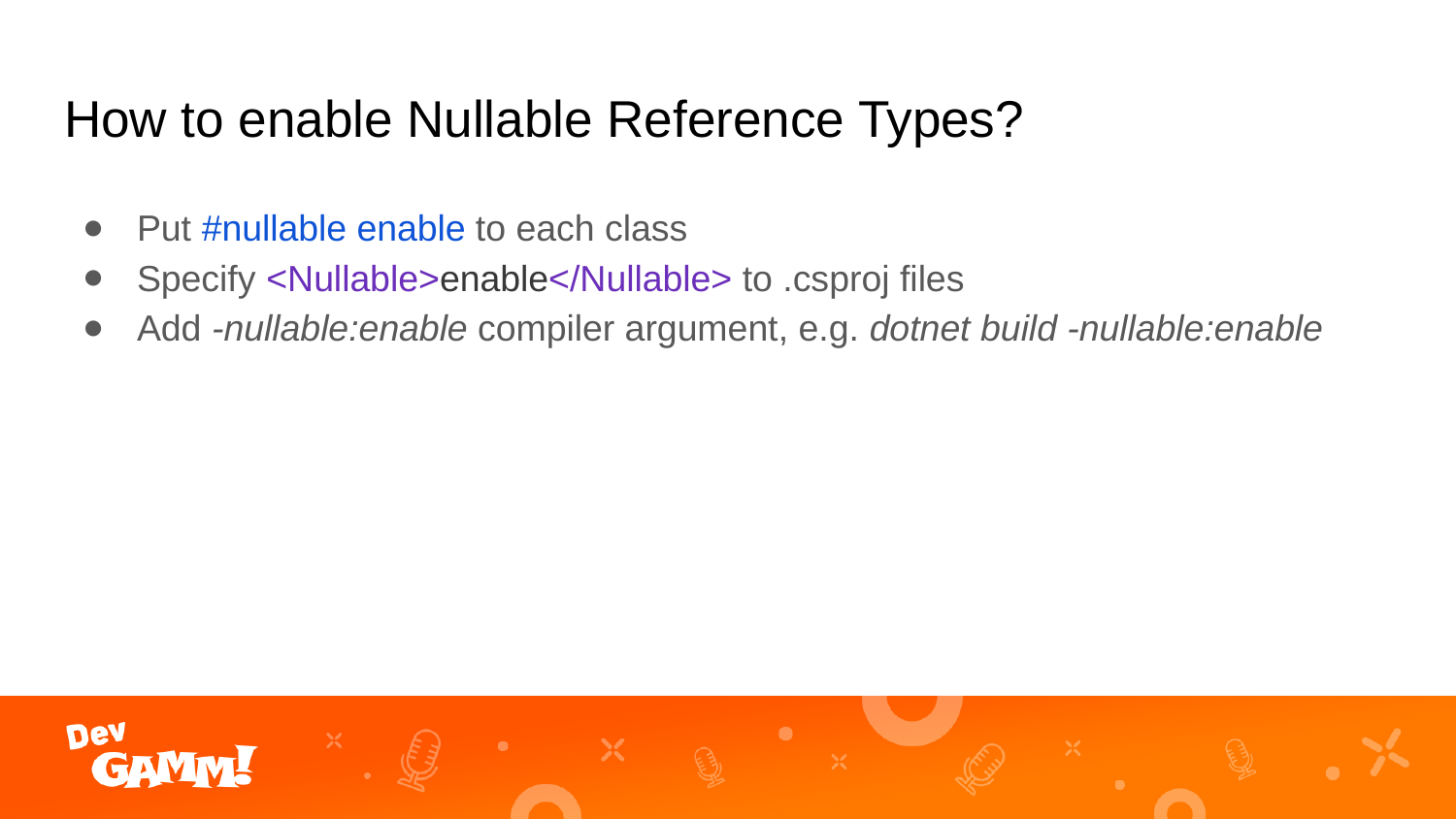

# How to enable Nullable Reference Types?
Put #nullable enable to each class
Specify <Nullable>enable</Nullable> to .csproj files
Add -nullable:enable compiler argument, e.g. dotnet build -nullable:enable